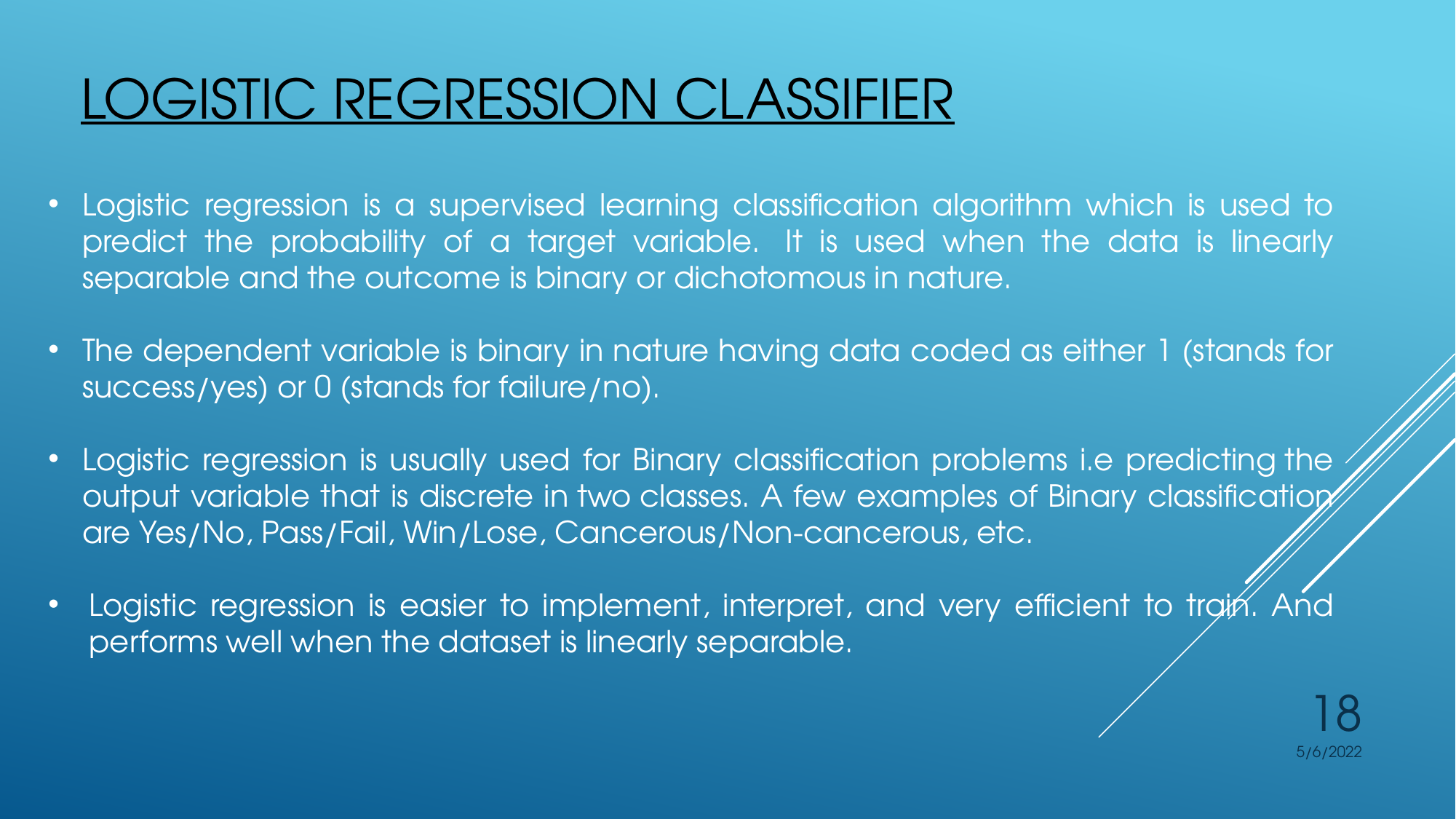

# Logistic Regression Classifier
Logistic regression is a supervised learning classification algorithm which is used to predict the probability of a target variable.  It is used when the data is linearly separable and the outcome is binary or dichotomous in nature.

The dependent variable is binary in nature having data coded as either 1 (stands for success/yes) or 0 (stands for failure/no).

Logistic regression is usually used for Binary classification problems i.e predicting the output variable that is discrete in two classes. A few examples of Binary classification are Yes/No, Pass/Fail, Win/Lose, Cancerous/Non-cancerous, etc.

Logistic regression is easier to implement, interpret, and very efficient to train. And performs well when the dataset is linearly separable.

18
5/6/2022